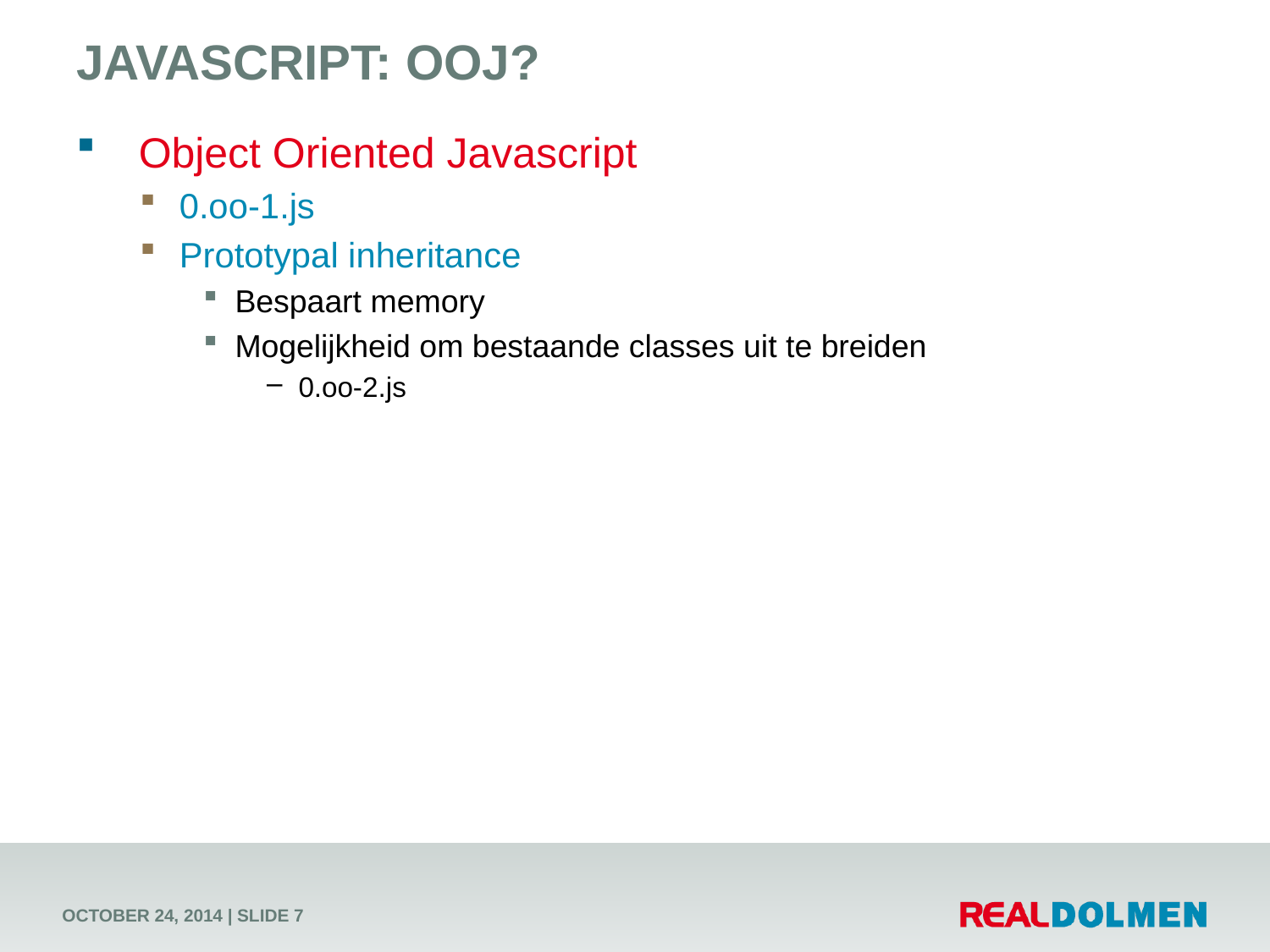

# Javascript: OOJ?
Object Oriented Javascript
0.oo-1.js
Prototypal inheritance
Bespaart memory
Mogelijkheid om bestaande classes uit te breiden
0.oo-2.js